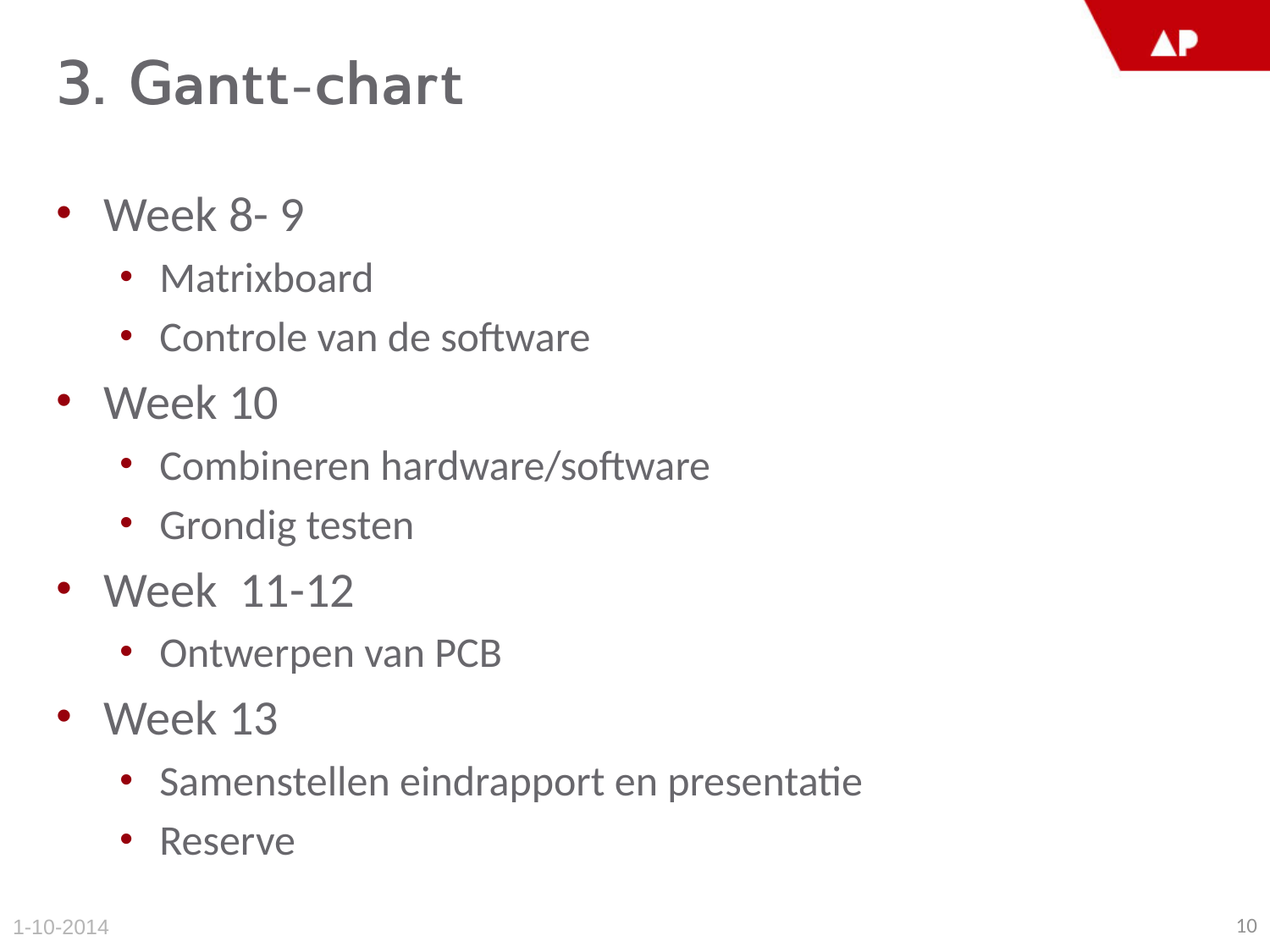

# 3. Gantt-chart
Week 8- 9
Matrixboard
Controle van de software
Week 10
Combineren hardware/software
Grondig testen
Week  11-12
Ontwerpen van PCB
Week 13
Samenstellen eindrapport en presentatie
Reserve
10
1-10-2014